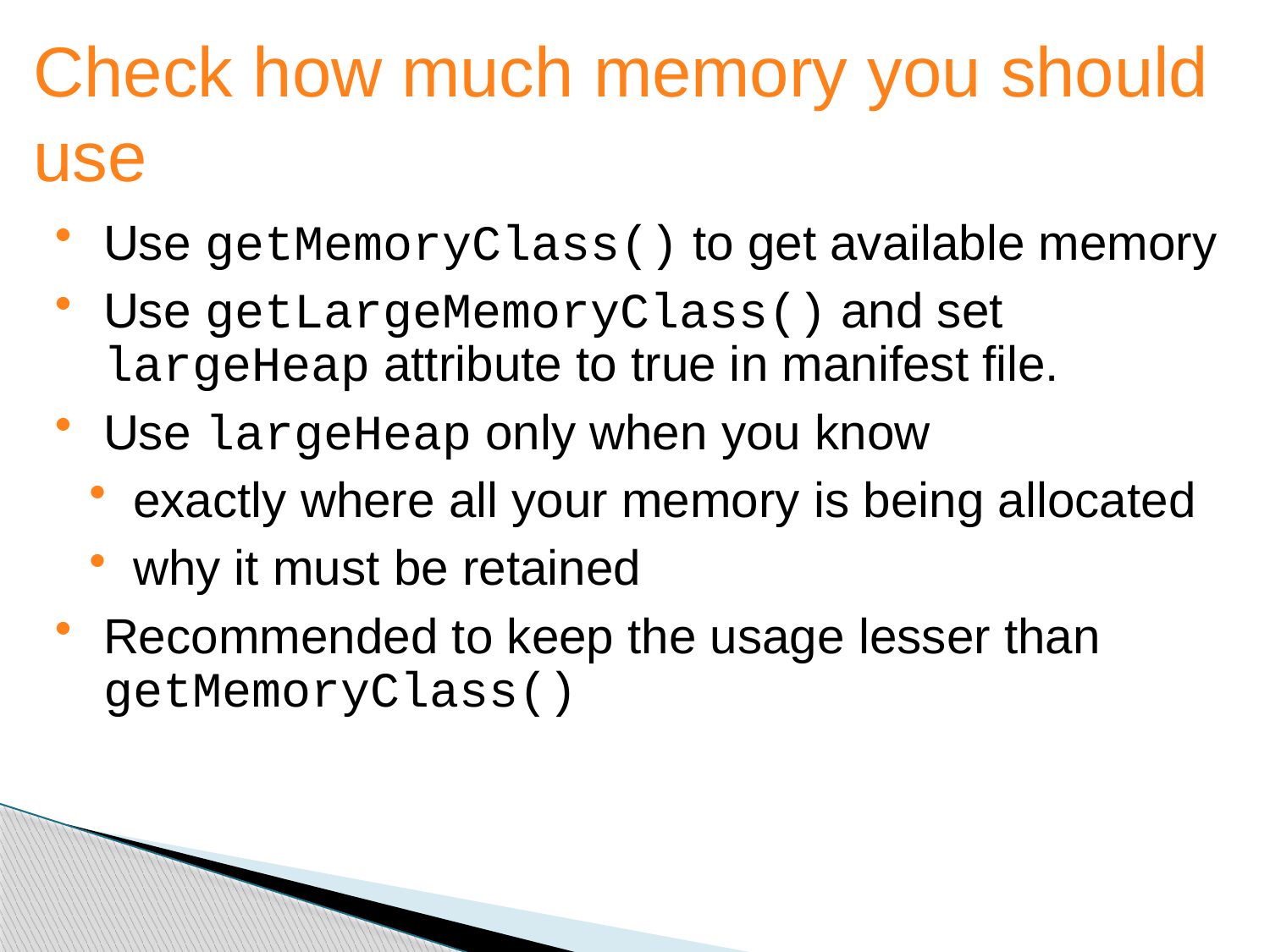

Check how much memory you should use
Use getMemoryClass() to get available memory
Use getLargeMemoryClass() and set largeHeap attribute to true in manifest file.
Use largeHeap only when you know
 exactly where all your memory is being allocated
 why it must be retained
Recommended to keep the usage lesser than getMemoryClass()